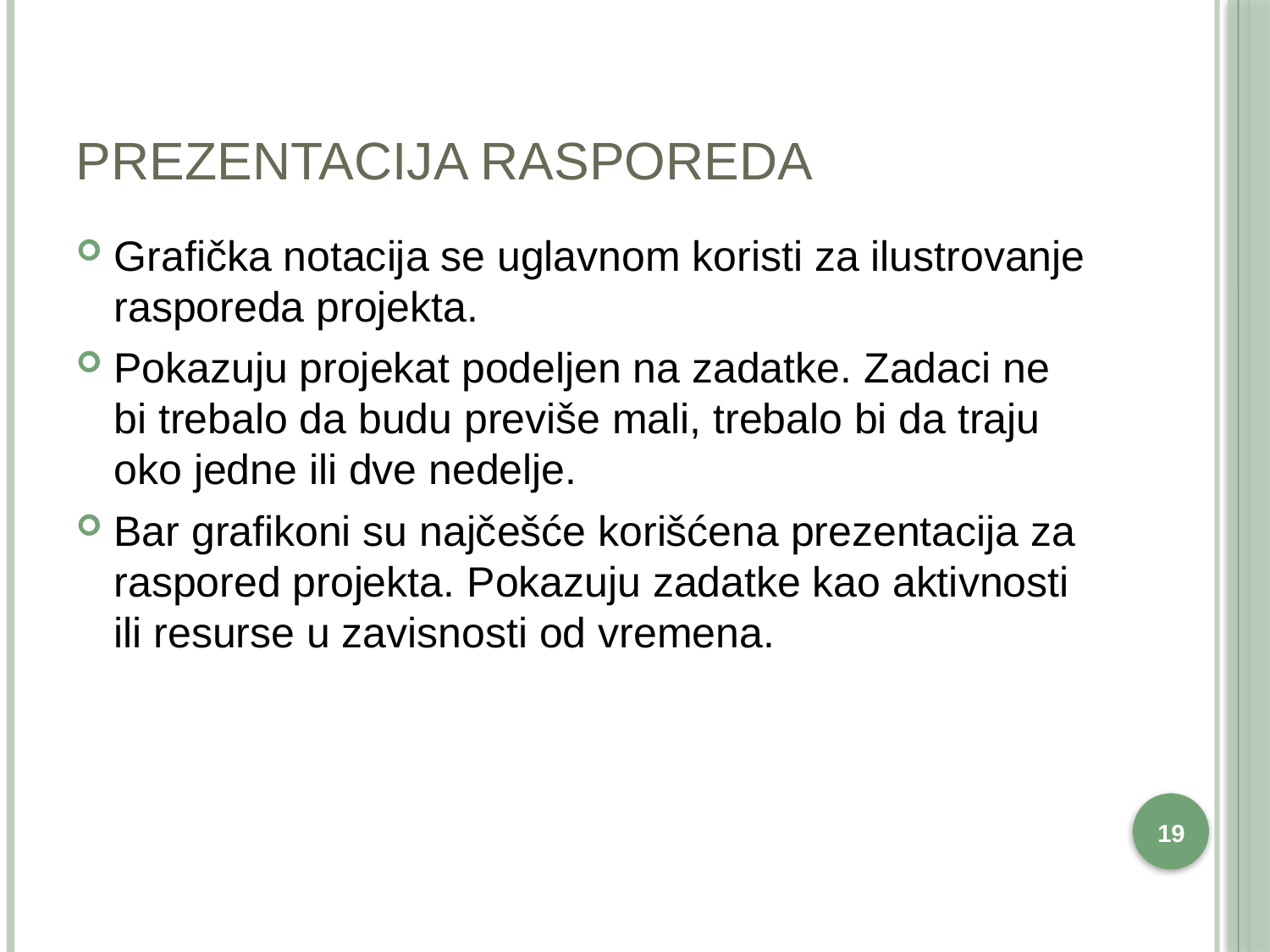

# Prezentacija rasporeda
Grafička notacija se uglavnom koristi za ilustrovanje rasporeda projekta.
Pokazuju projekat podeljen na zadatke. Zadaci ne bi trebalo da budu previše mali, trebalo bi da traju oko jedne ili dve nedelje.
Bar grafikoni su najčešće korišćena prezentacija za raspored projekta. Pokazuju zadatke kao aktivnosti ili resurse u zavisnosti od vremena.
19